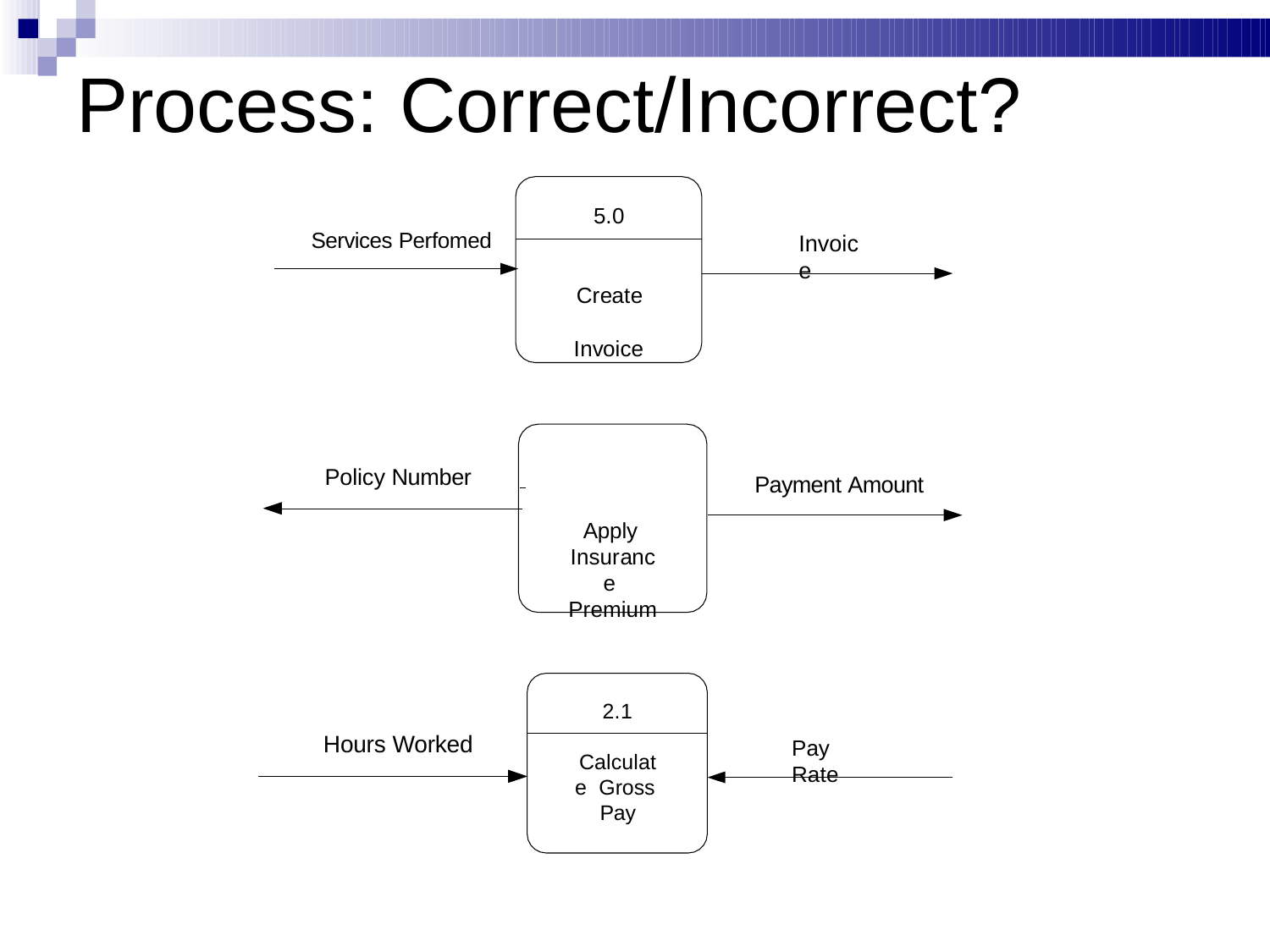

# Process: Correct/Incorrect?

5.0
Services Perfomed
Invoice

Create  Invoice

Policy Number
Payment Amount

Apply  Insurance  Premium

2.1
Hours Worked
Pay Rate

Calculate  Gross  Pay